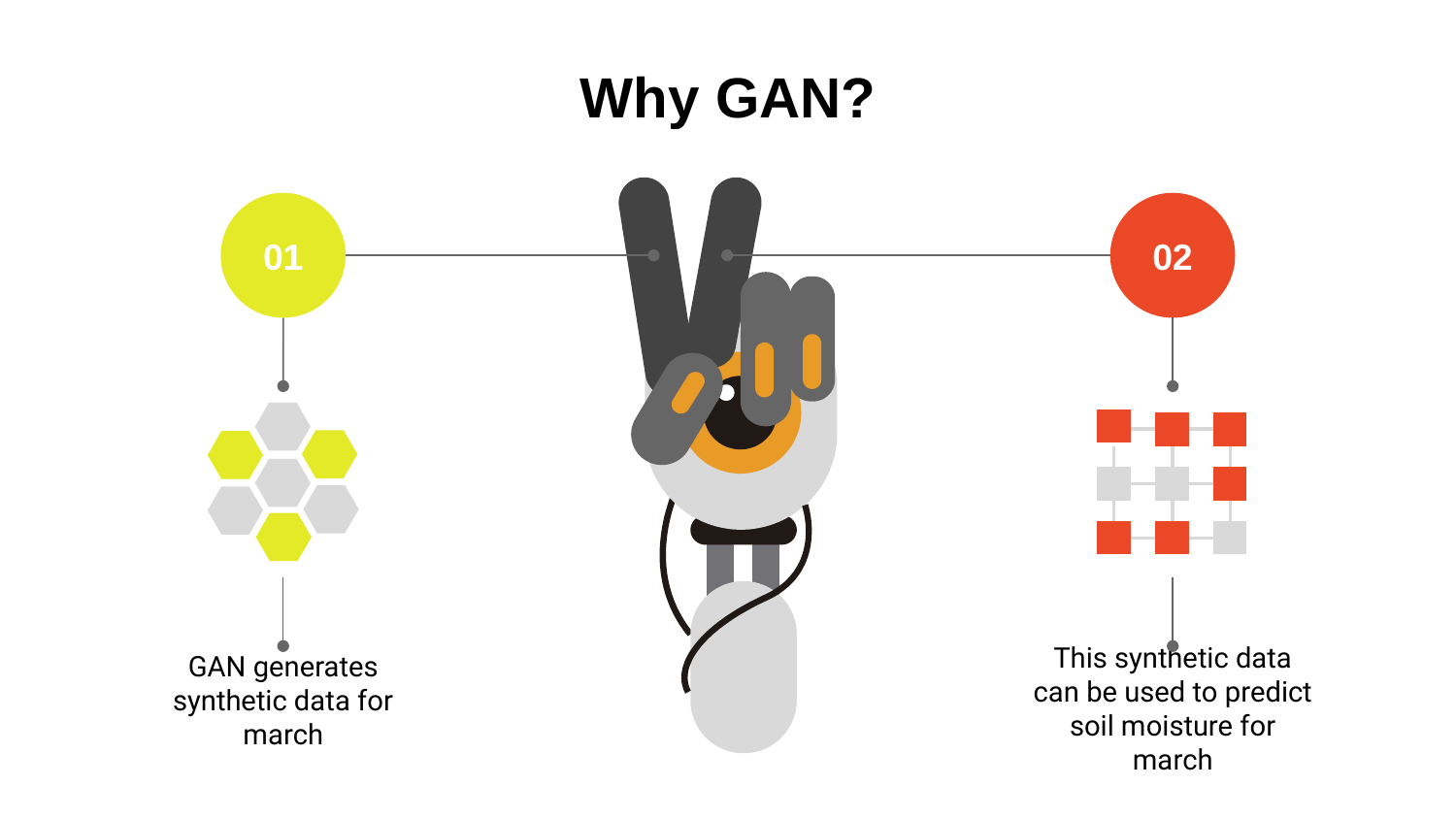

# Why GAN?

01

GAN generates synthetic data for march
02

This synthetic data can be used to predict soil moisture for march